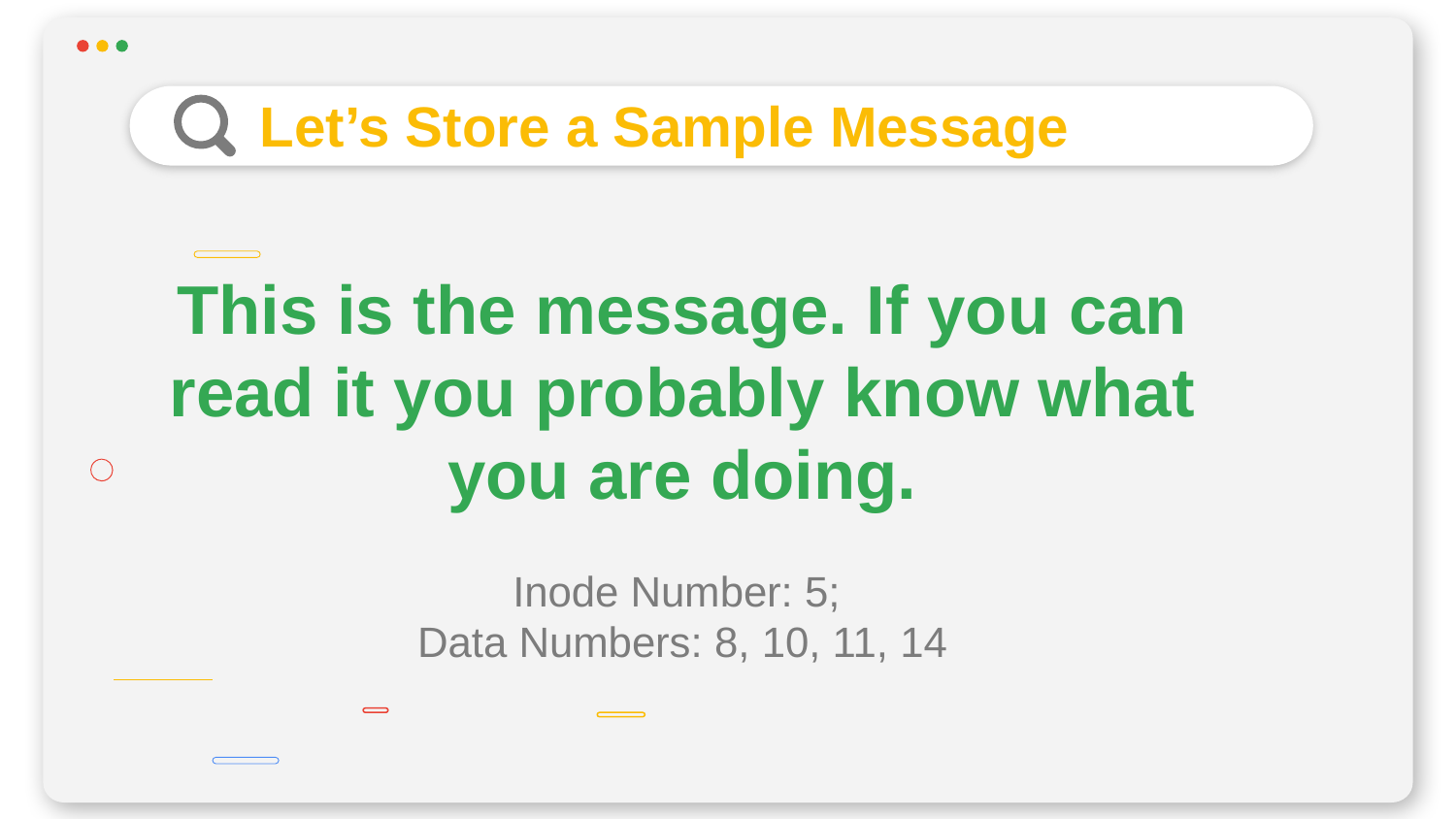

# Let’s Store a Sample Message
This is the message. If you can read it you probably know what you are doing.

Inode Number: 5;
Data Numbers: 8, 10, 11, 14